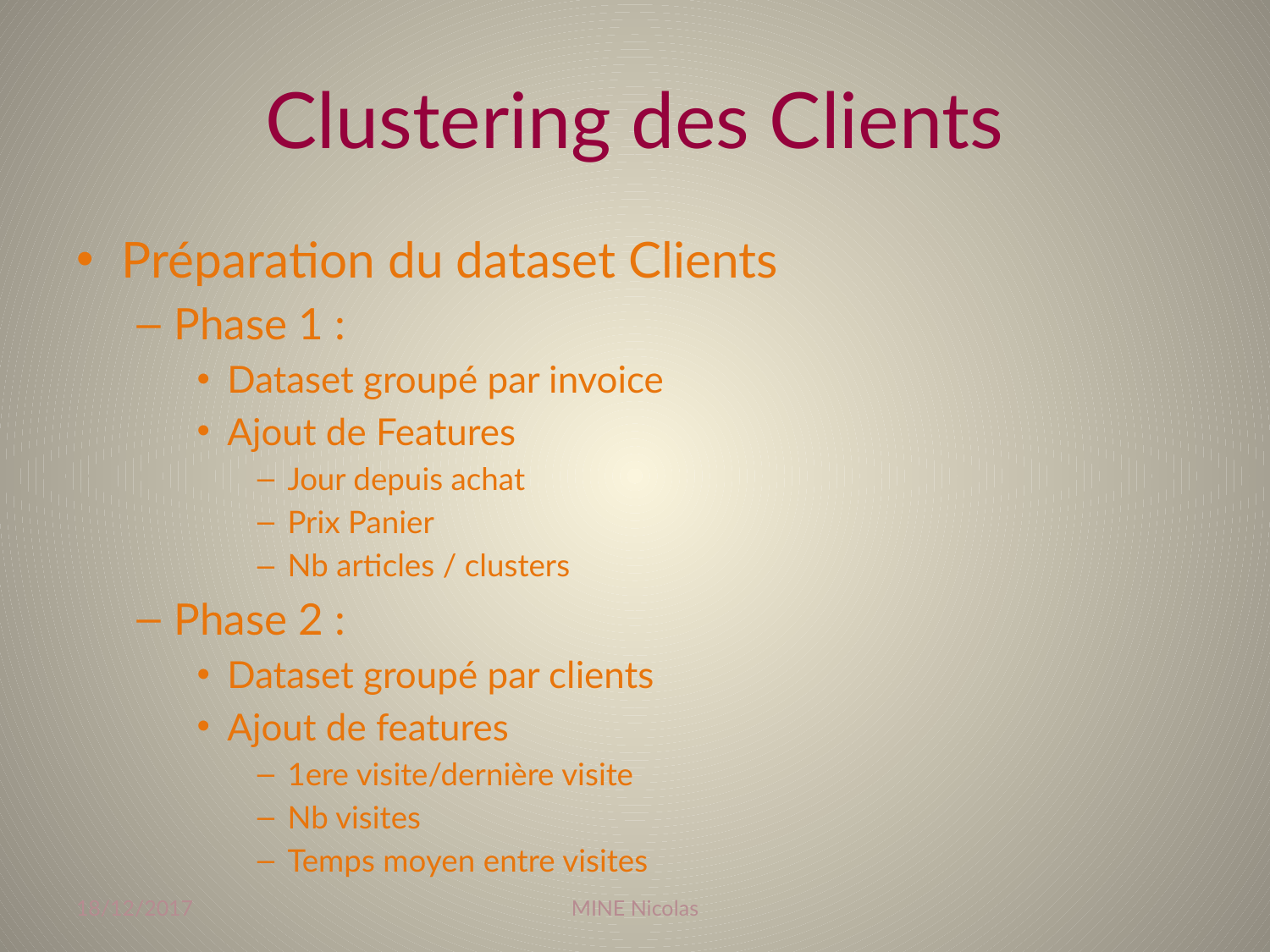

# Clustering des Clients
Préparation du dataset Clients
Phase 1 :
Dataset groupé par invoice
Ajout de Features
Jour depuis achat
Prix Panier
Nb articles / clusters
Phase 2 :
Dataset groupé par clients
Ajout de features
1ere visite/dernière visite
Nb visites
Temps moyen entre visites

18/12/2017
MINE Nicolas